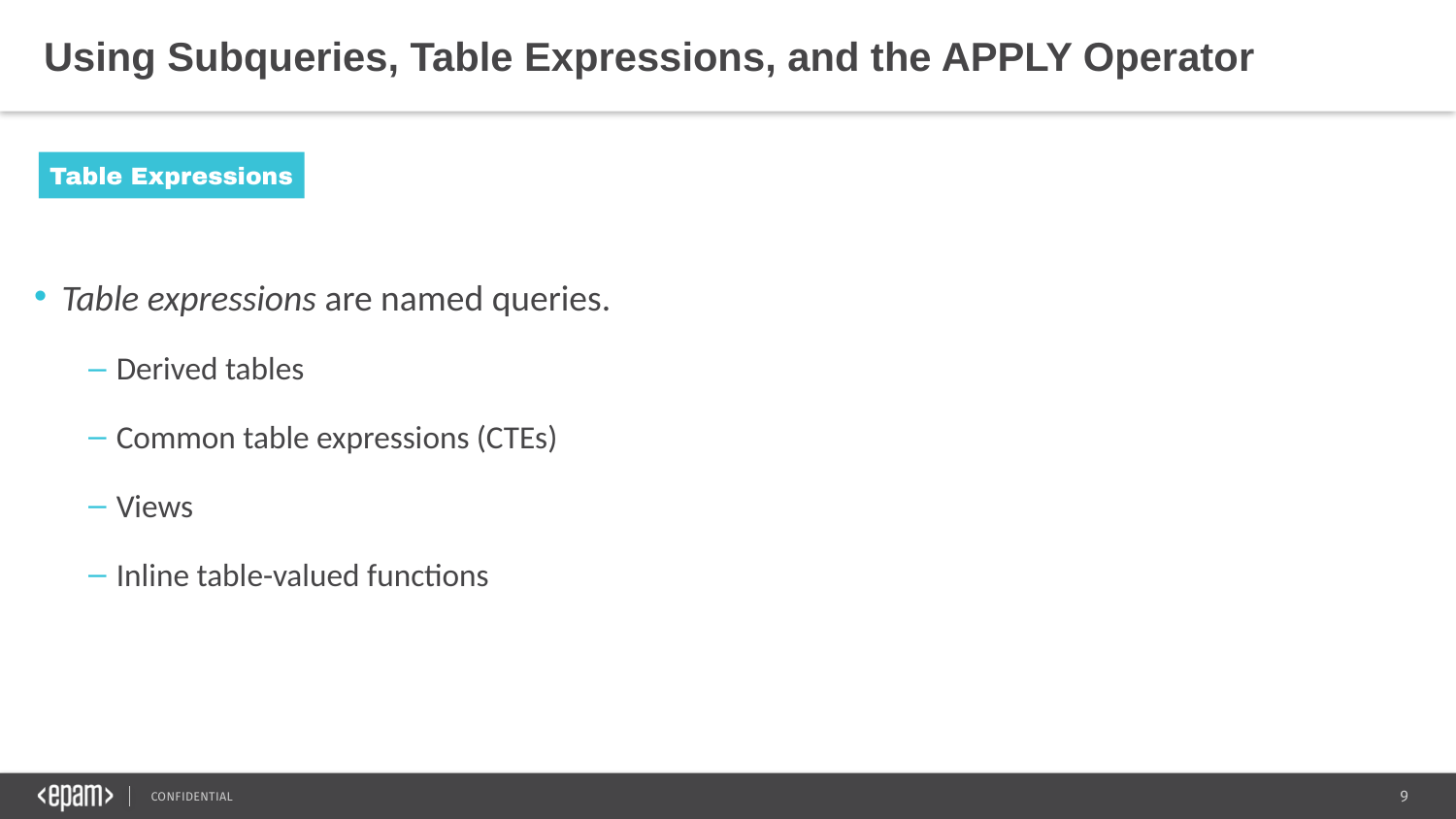

Using Subqueries, Table Expressions, and the APPLY Operator
Table Expressions
Table expressions are named queries.
Derived tables
Common table expressions (CTEs)
Views
Inline table-valued functions